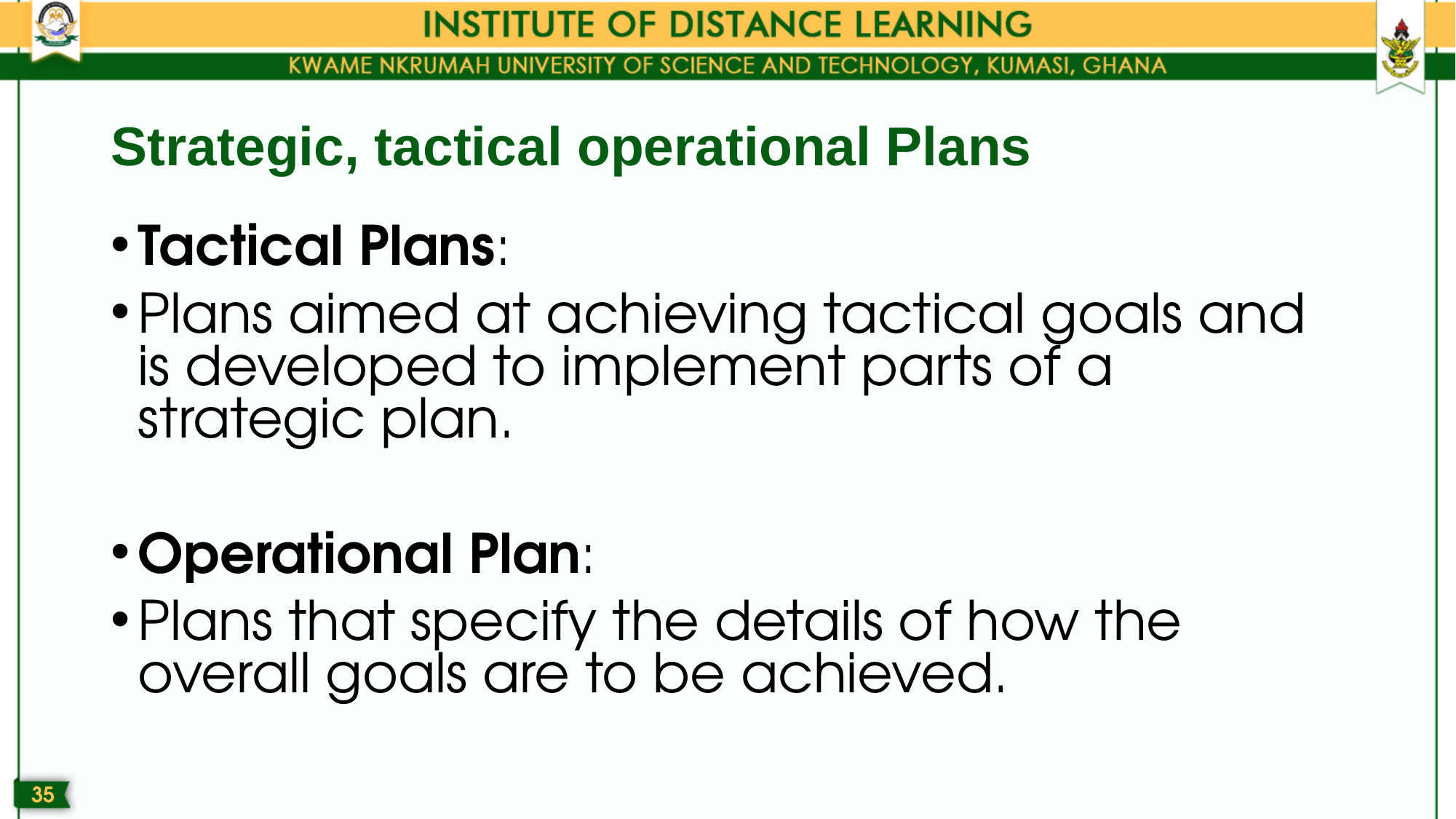

# Strategic, tactical operational Plans
Tactical Plans:
Plans aimed at achieving tactical goals and is developed to implement parts of a strategic plan.

Operational Plan:
Plans that specify the details of how the overall goals are to be achieved.
35